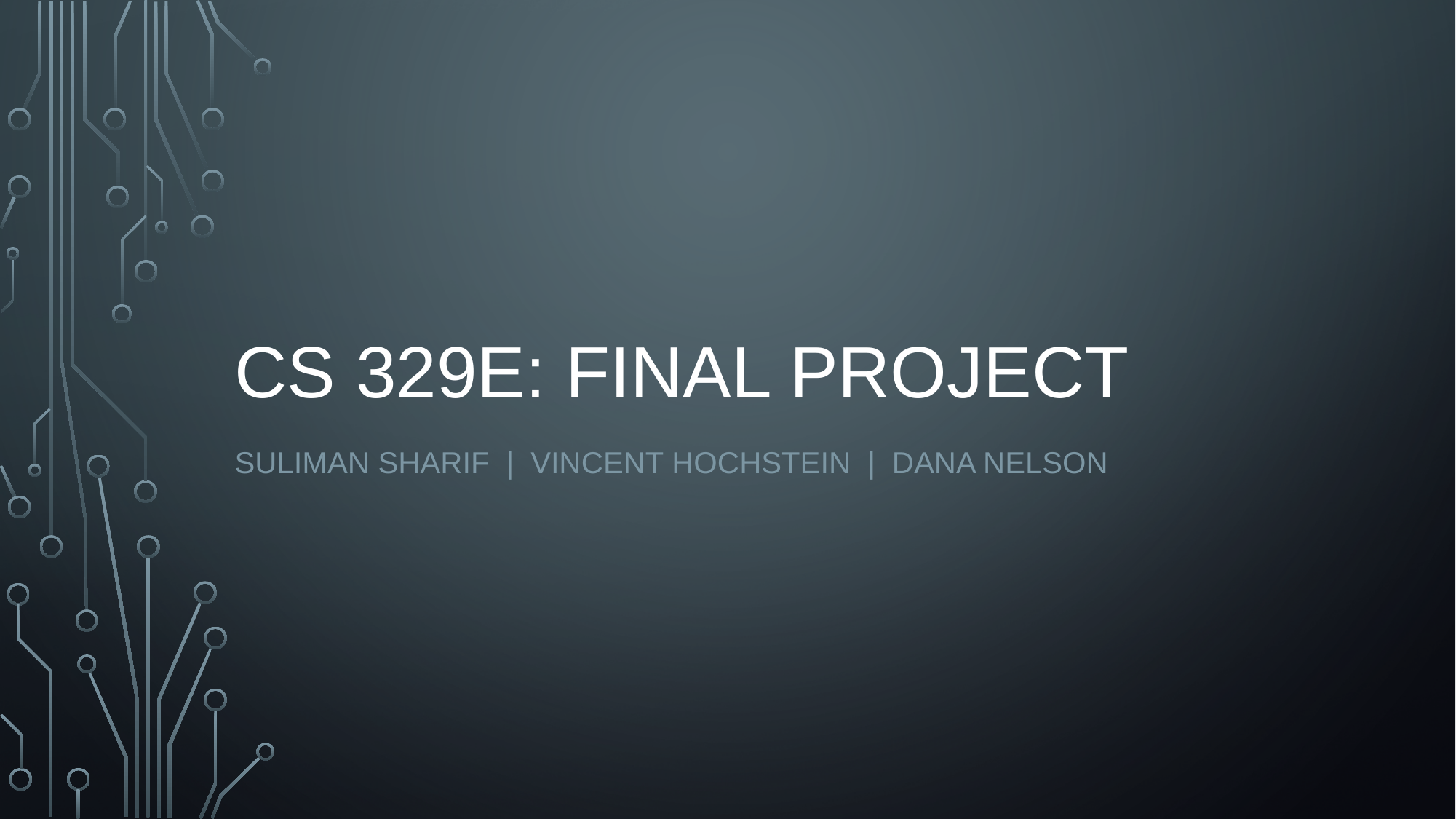

# Cs 329e: final project
Suliman sharif  |  Vincent Hochstein  |  Dana nelson